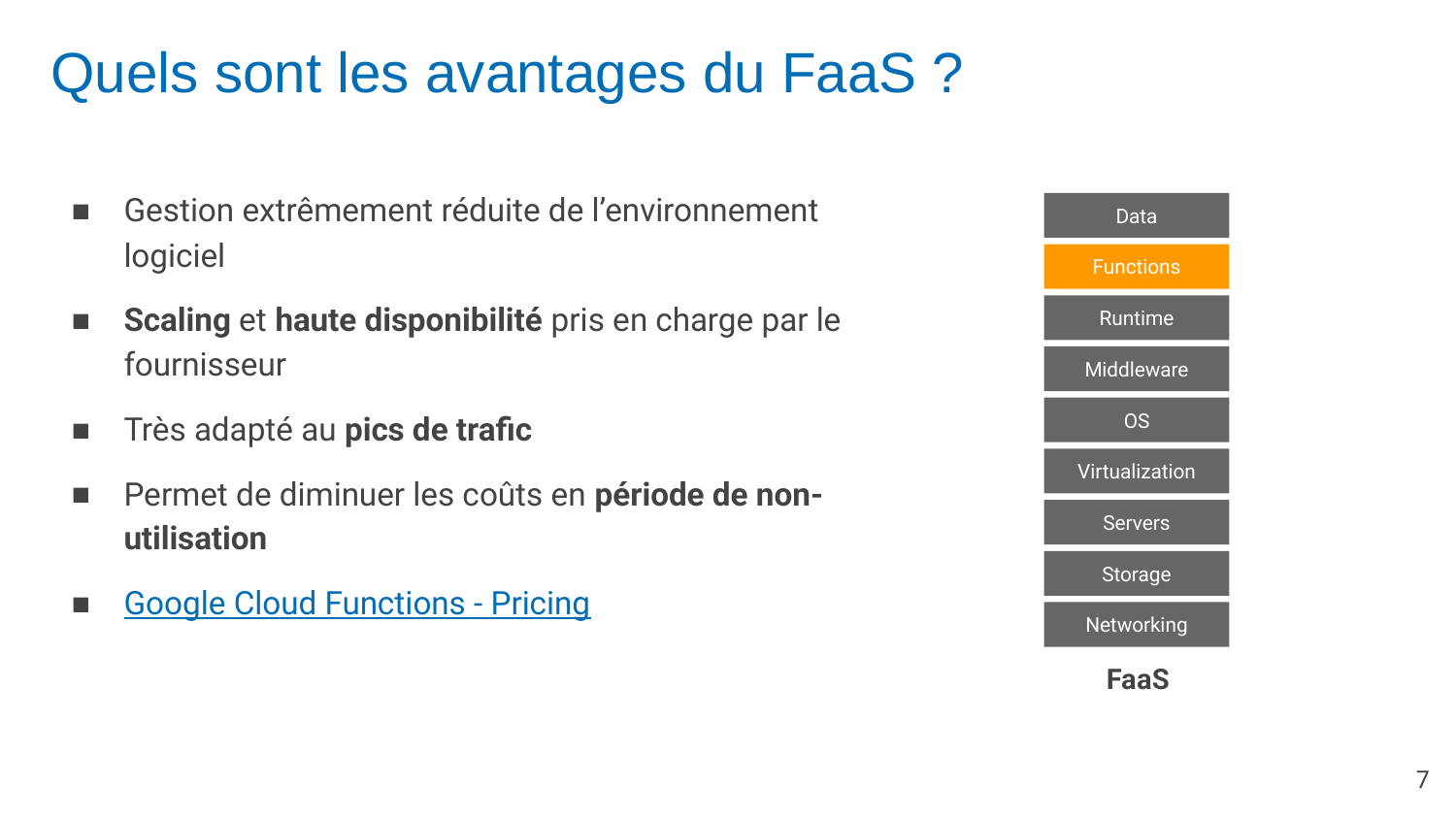

Quels sont les avantages du FaaS ?
Gestion extrêmement réduite de l’environnement logiciel
Scaling et haute disponibilité pris en charge par le fournisseur
Très adapté au pics de trafic
Permet de diminuer les coûts en période de non-utilisation
Google Cloud Functions - Pricing
Data
Functions
Runtime
Middleware
OS
Virtualization
Servers
Storage
Networking
FaaS
7